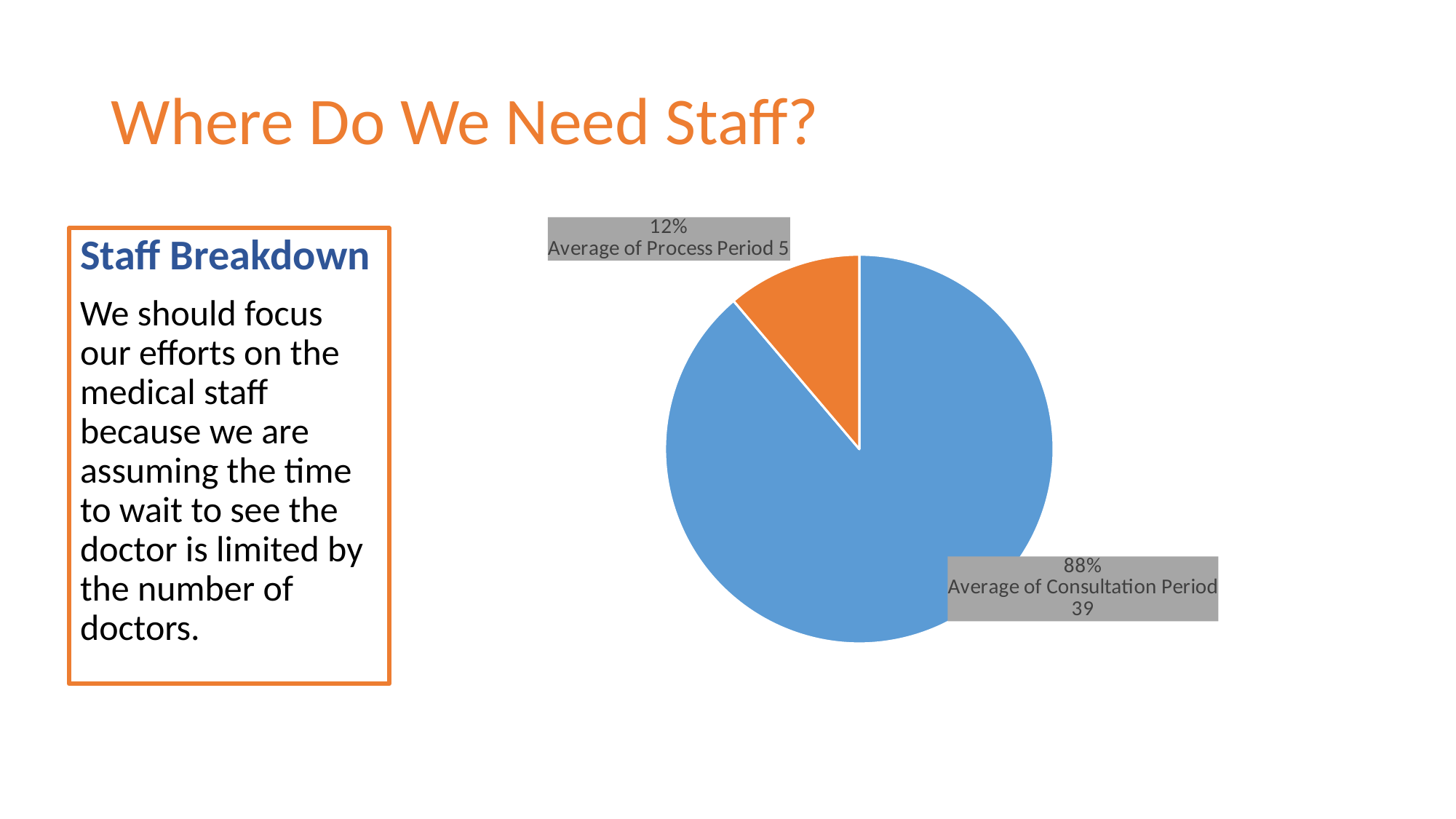

# Where Do We Need Staff?

[unsupported chart]

Staff Breakdown
We should focus our efforts on the medical staff because we are assuming the time to wait to see the doctor is limited by the number of doctors.